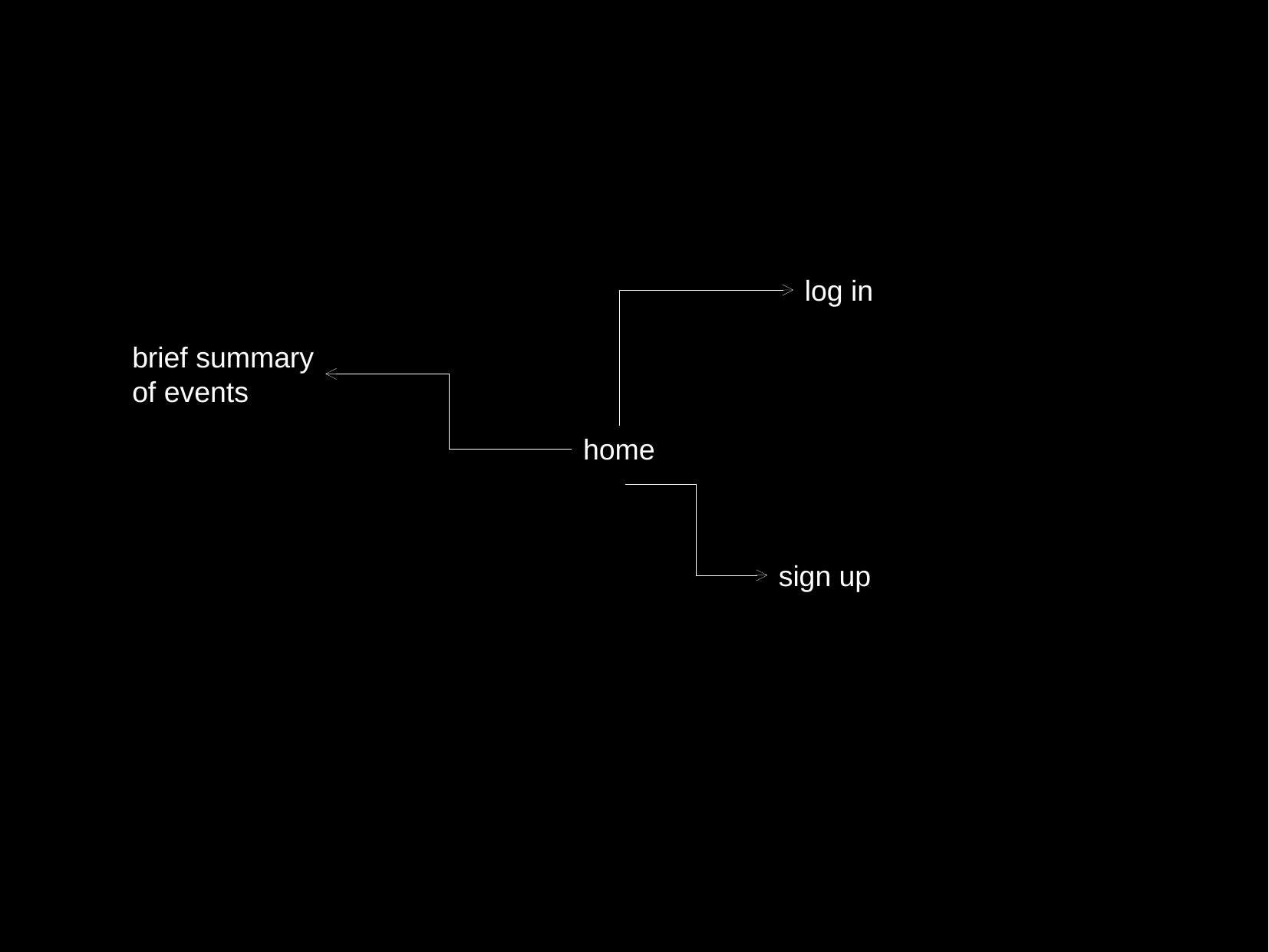

log in
brief summary
of events
home
sign up